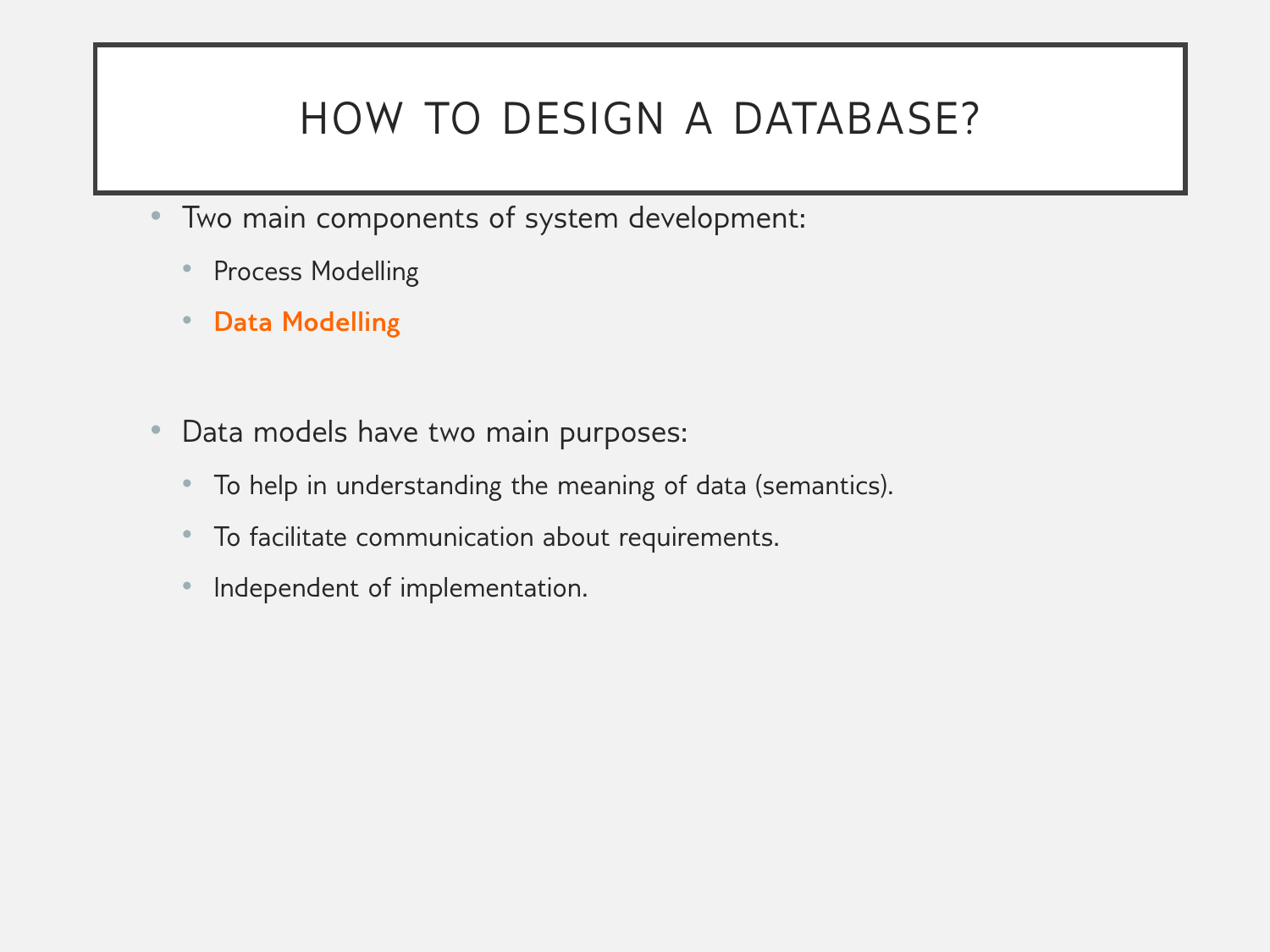

# How to design a database?
Two main components of system development:
Process Modelling
Data Modelling

Data models have two main purposes:
To help in understanding the meaning of data (semantics).
To facilitate communication about requirements.
Independent of implementation.